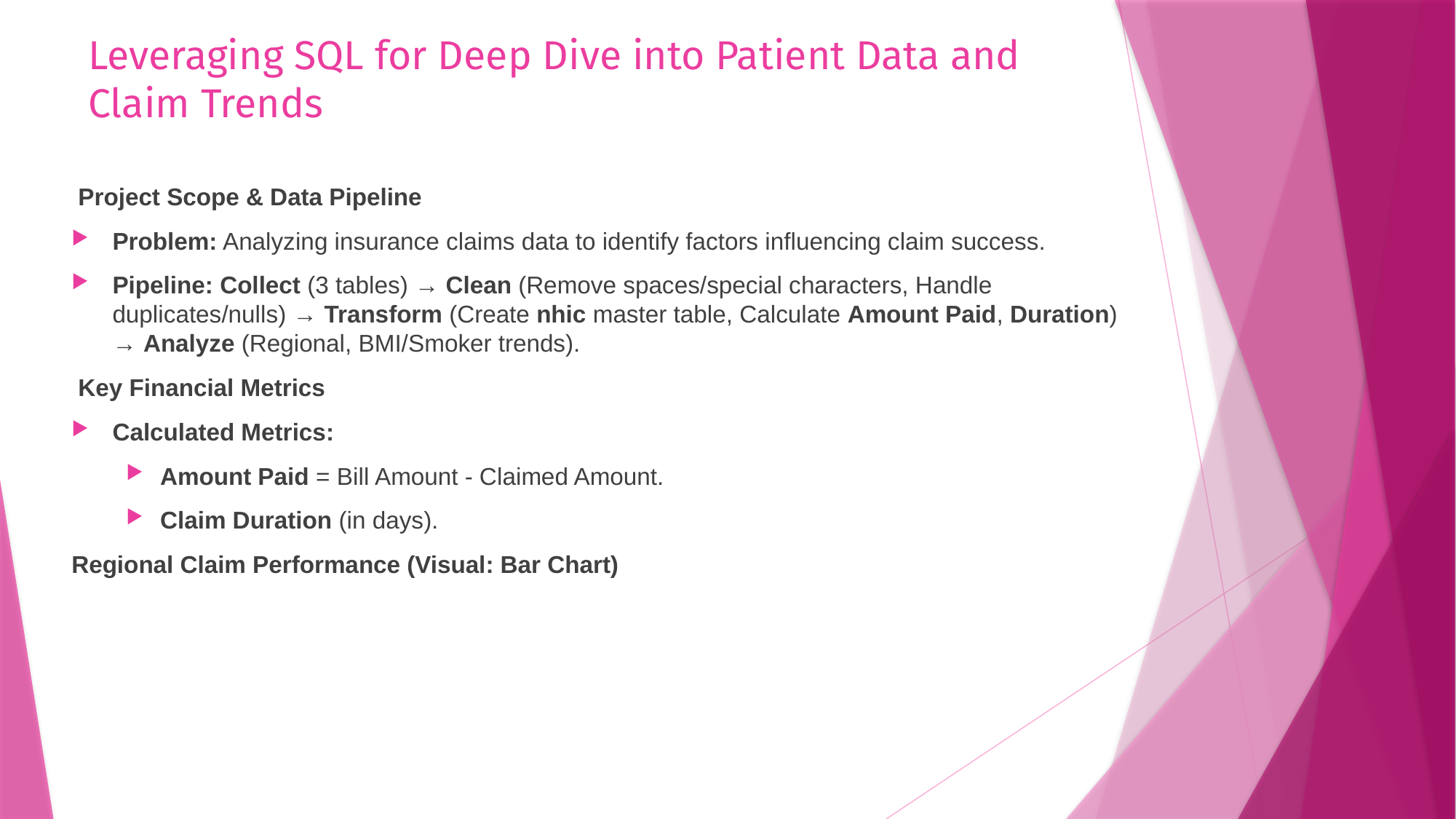

# Leveraging SQL for Deep Dive into Patient Data and Claim Trends
 Project Scope & Data Pipeline
Problem: Analyzing insurance claims data to identify factors influencing claim success.
Pipeline: Collect (3 tables) → Clean (Remove spaces/special characters, Handle duplicates/nulls) → Transform (Create nhic master table, Calculate Amount Paid, Duration) → Analyze (Regional, BMI/Smoker trends).
 Key Financial Metrics
Calculated Metrics:
Amount Paid = Bill Amount - Claimed Amount.
Claim Duration (in days).
Regional Claim Performance (Visual: Bar Chart)